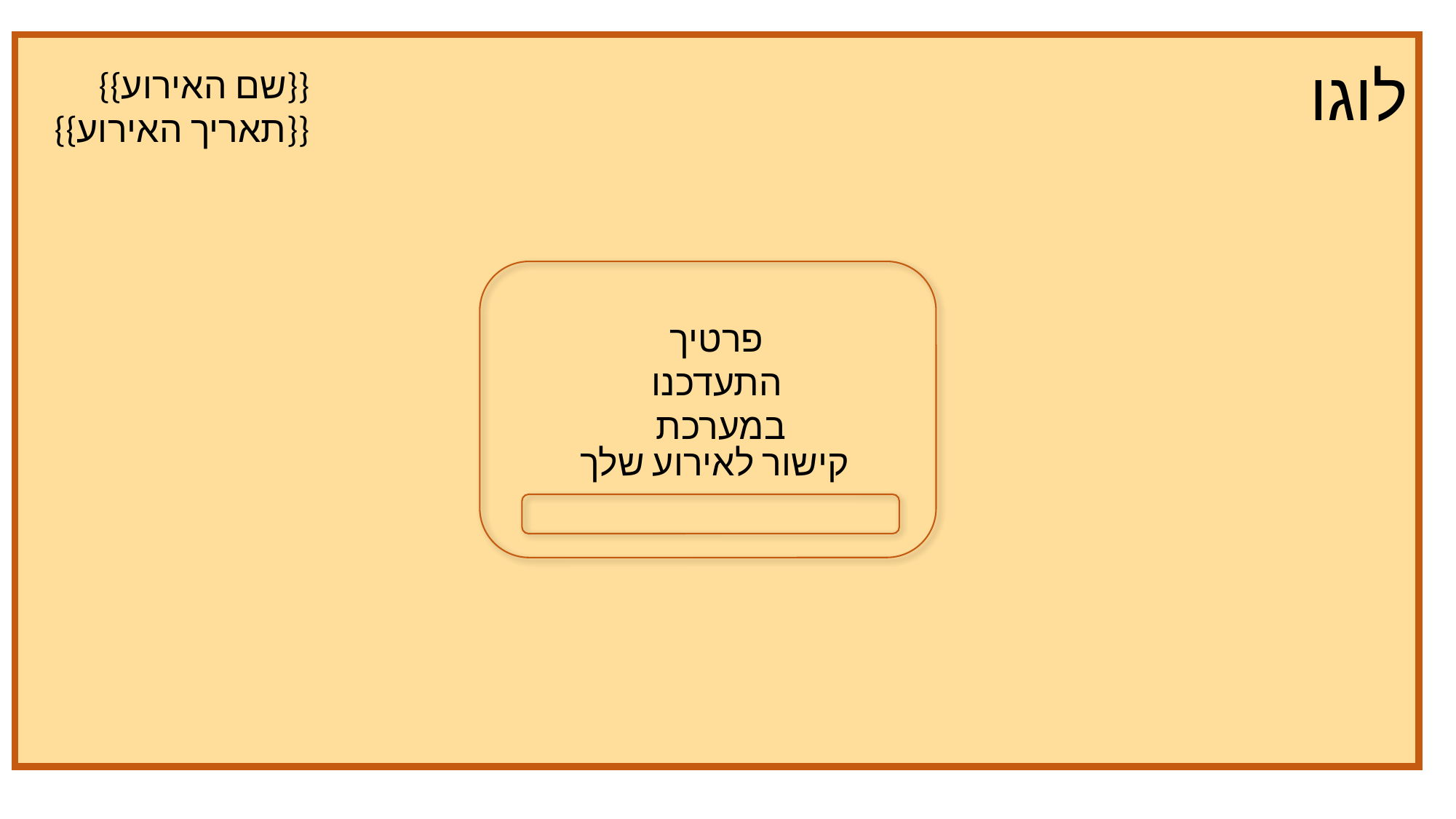

לוגו
{{שם האירוע}}
{{תאריך האירוע}}

פרטיך התעדכנו במערכת
קישור לאירוע שלך